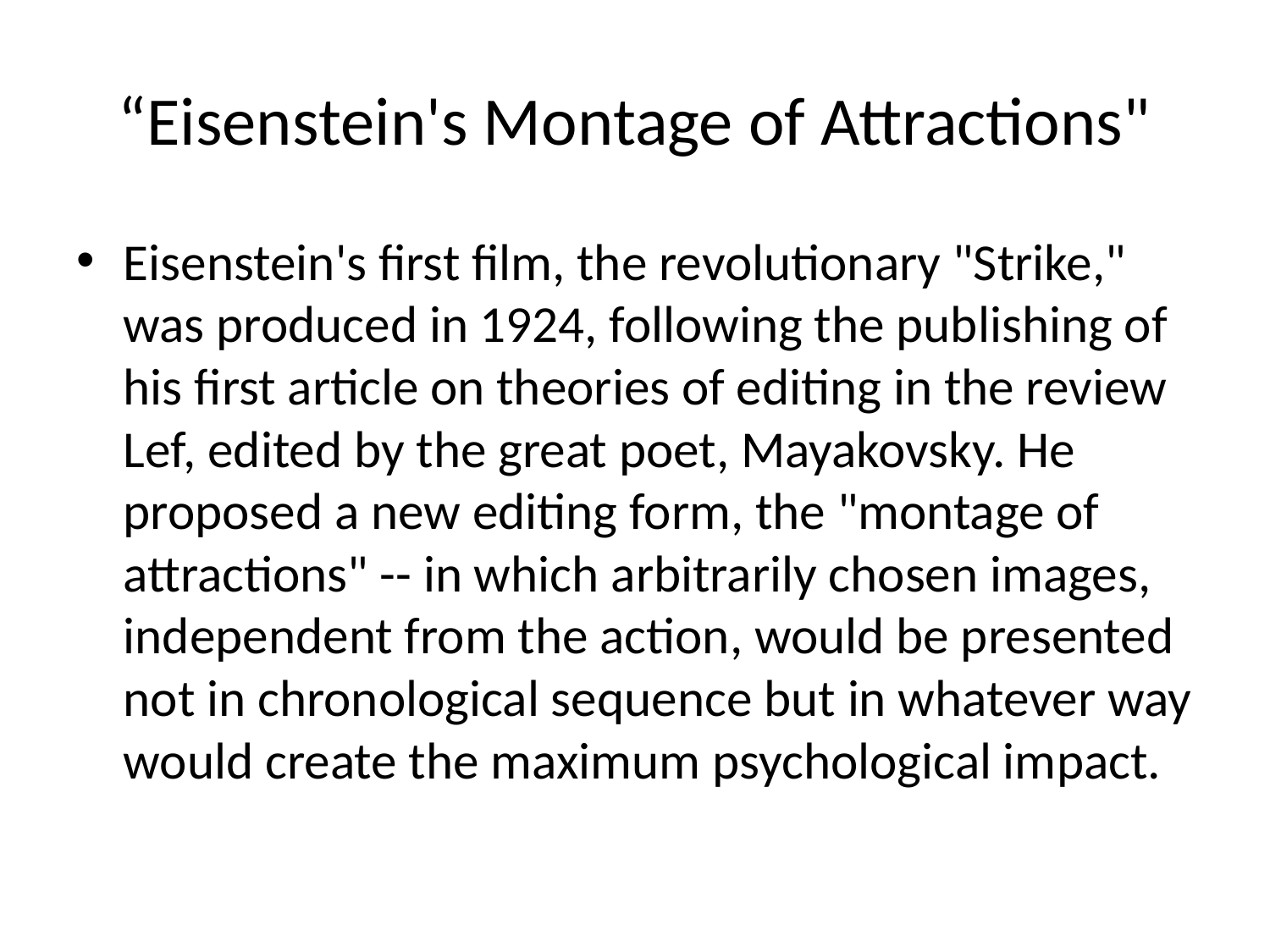

# “Eisenstein's Montage of Attractions"
Eisenstein's first film, the revolutionary "Strike," was produced in 1924, following the publishing of his first article on theories of editing in the review Lef, edited by the great poet, Mayakovsky. He proposed a new editing form, the "montage of attractions" -- in which arbitrarily chosen images, independent from the action, would be presented not in chronological sequence but in whatever way would create the maximum psychological impact.